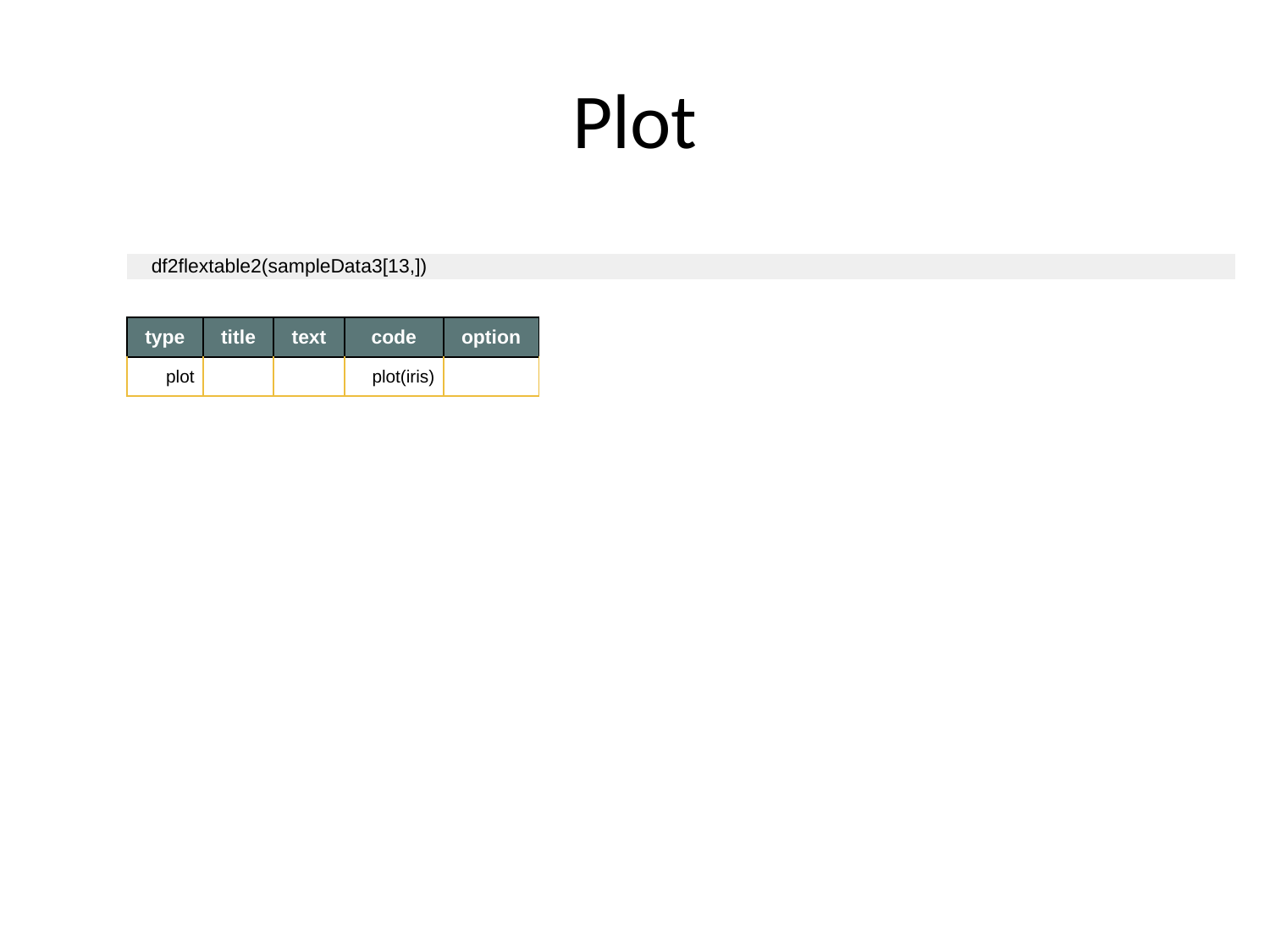

# Plot
|  | df2flextable2(sampleData3[13,]) |
| --- | --- |
| type | title | text | code | option |
| --- | --- | --- | --- | --- |
| plot |  |  | plot(iris) |  |